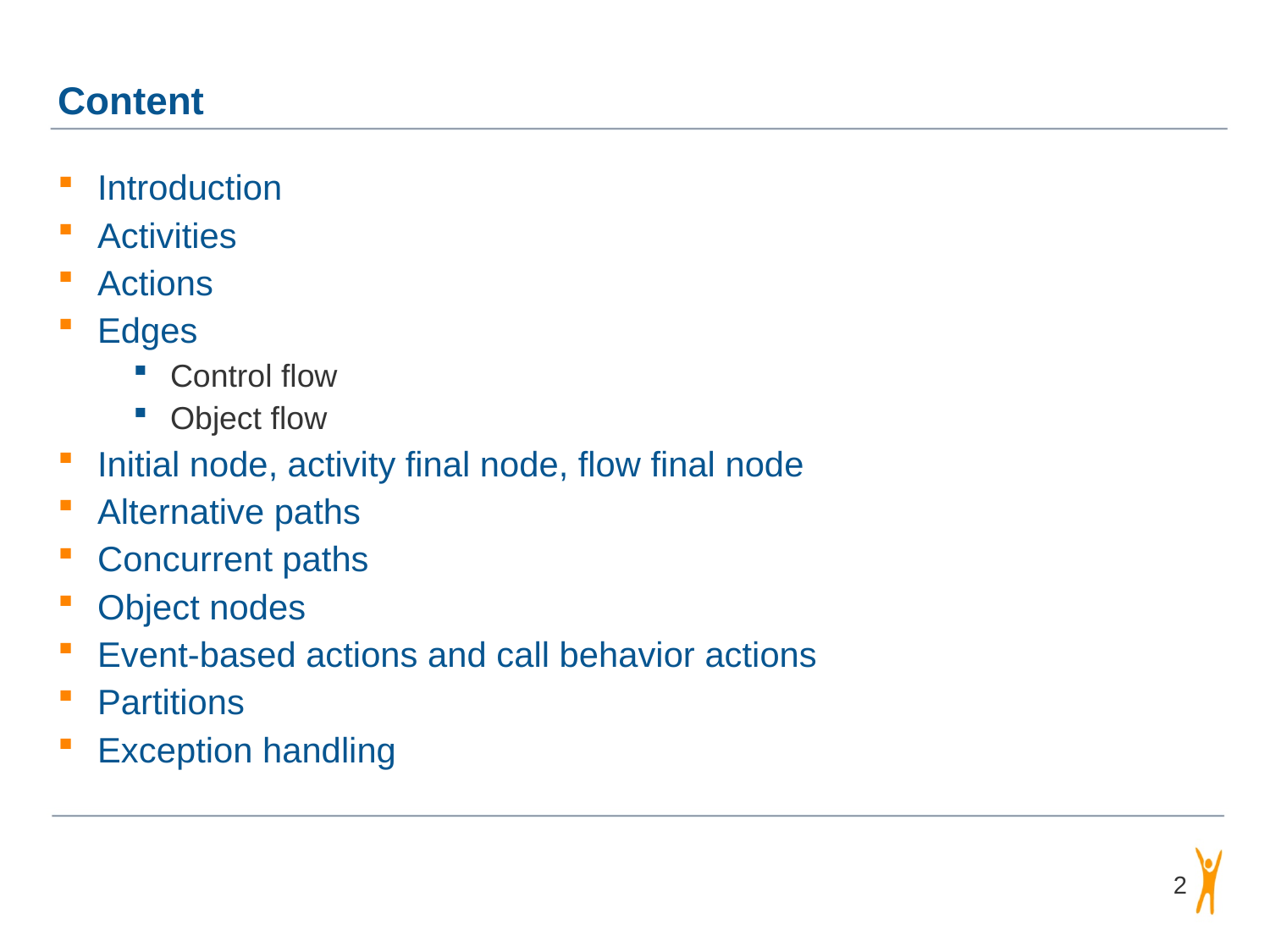

# Content
Introduction
Activities
Actions
Edges
Control flow
Object flow
Initial node, activity final node, flow final node
Alternative paths
Concurrent paths
Object nodes
Event-based actions and call behavior actions
Partitions
Exception handling
2